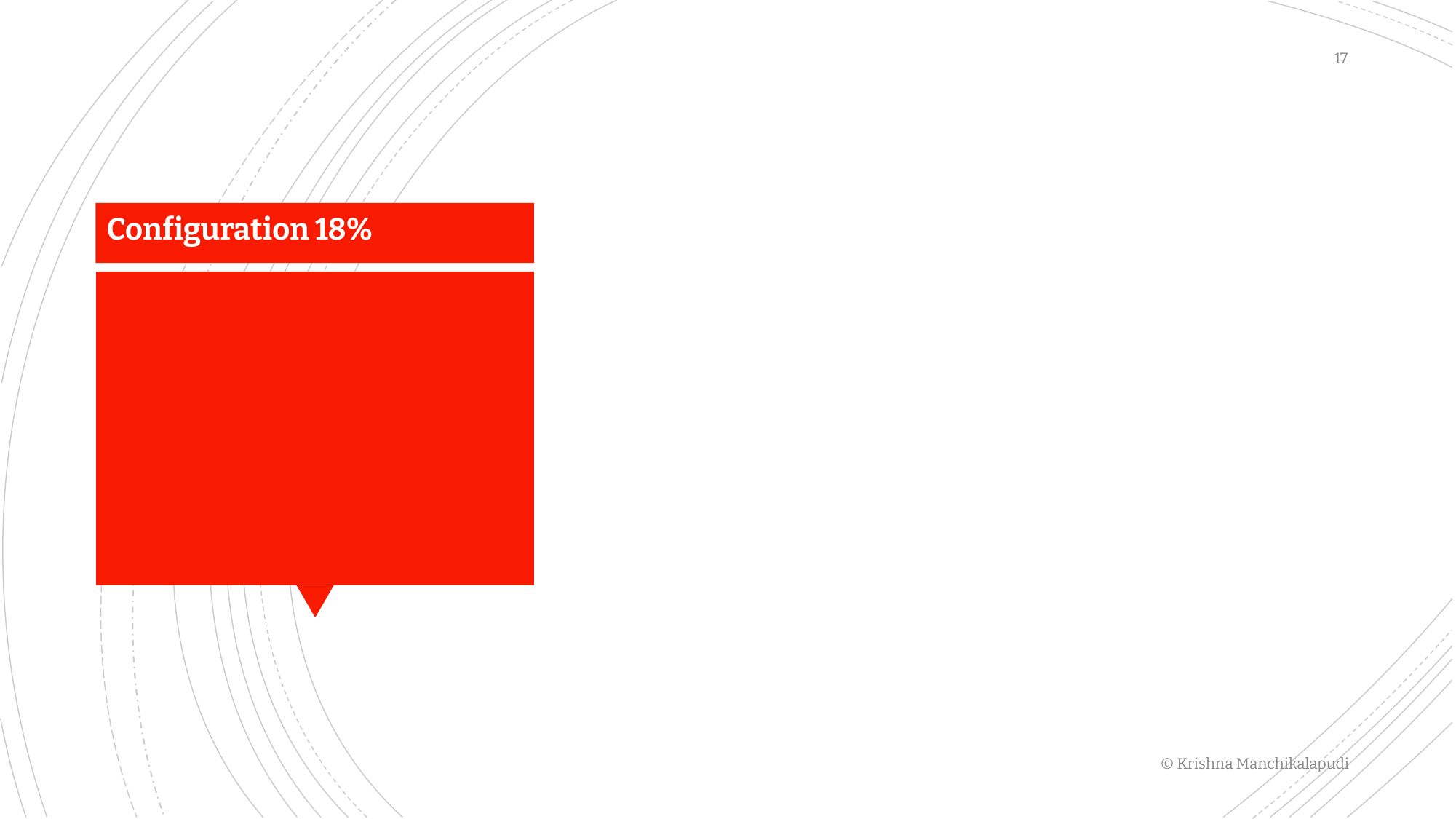

17

Configuration 18%
#
© Krishna Manchikalapudi